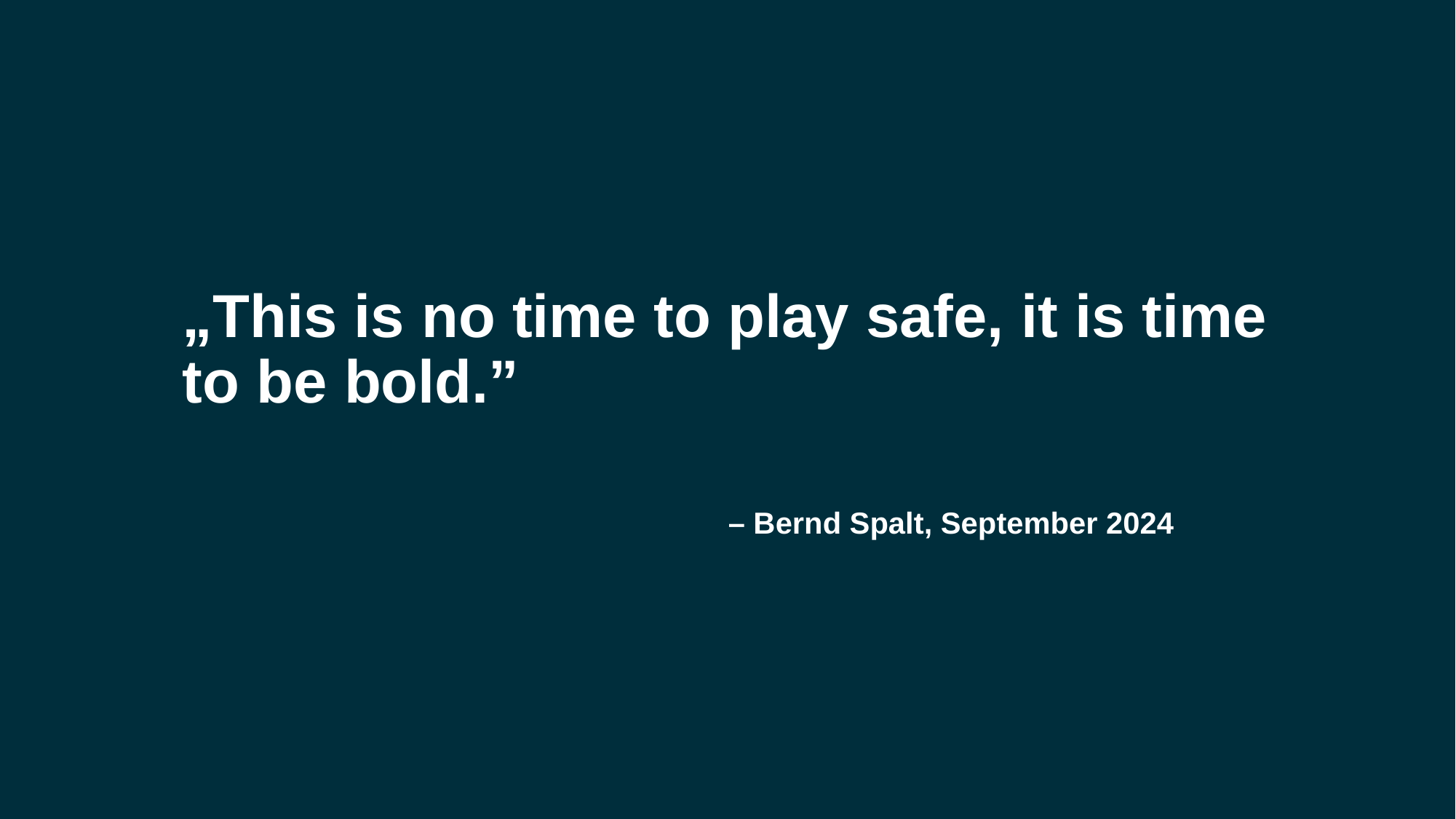

# „This is no time to play safe, it is time to be bold.” – Bernd Spalt, September 2024
20/10/2024
23